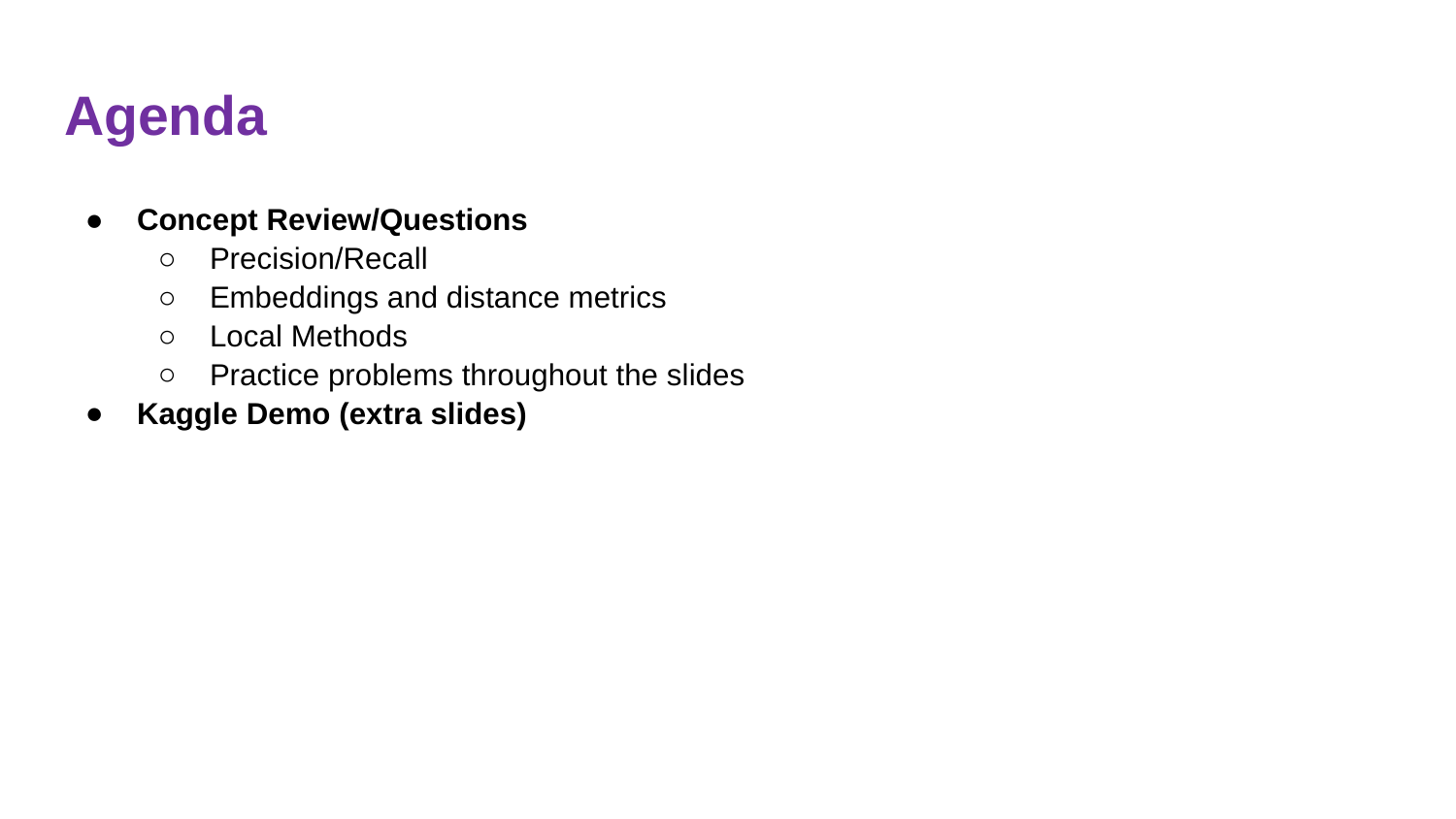

# Agenda
Concept Review/Questions
Precision/Recall
Embeddings and distance metrics
Local Methods
Practice problems throughout the slides
Kaggle Demo (extra slides)